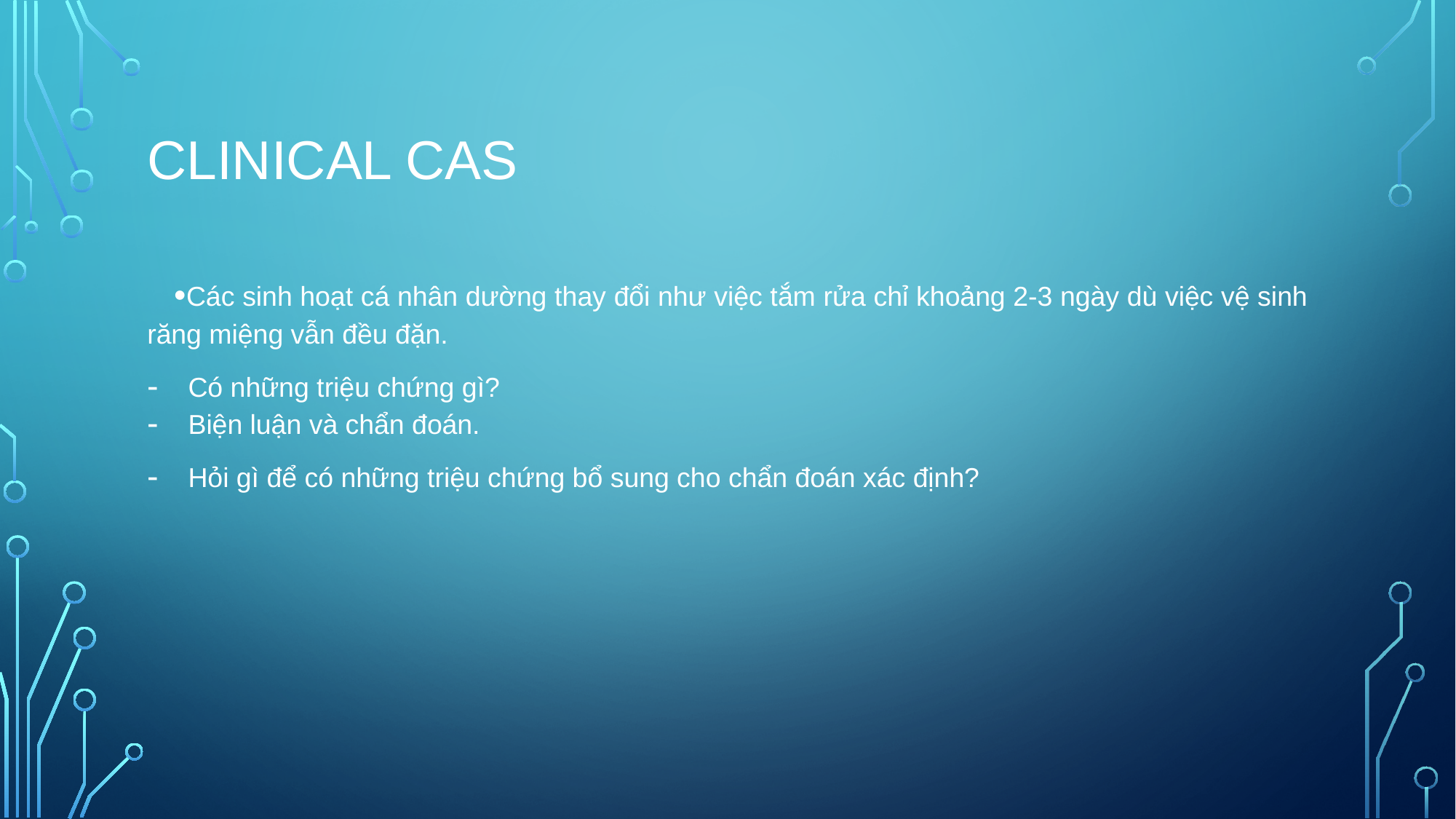

# Clinical cas
Các sinh hoạt cá nhân dường thay đổi như việc tắm rửa chỉ khoảng 2-3 ngày dù việc vệ sinh răng miệng vẫn đều đặn.
Có những triệu chứng gì?
Biện luận và chẩn đoán.
Hỏi gì để có những triệu chứng bổ sung cho chẩn đoán xác định?